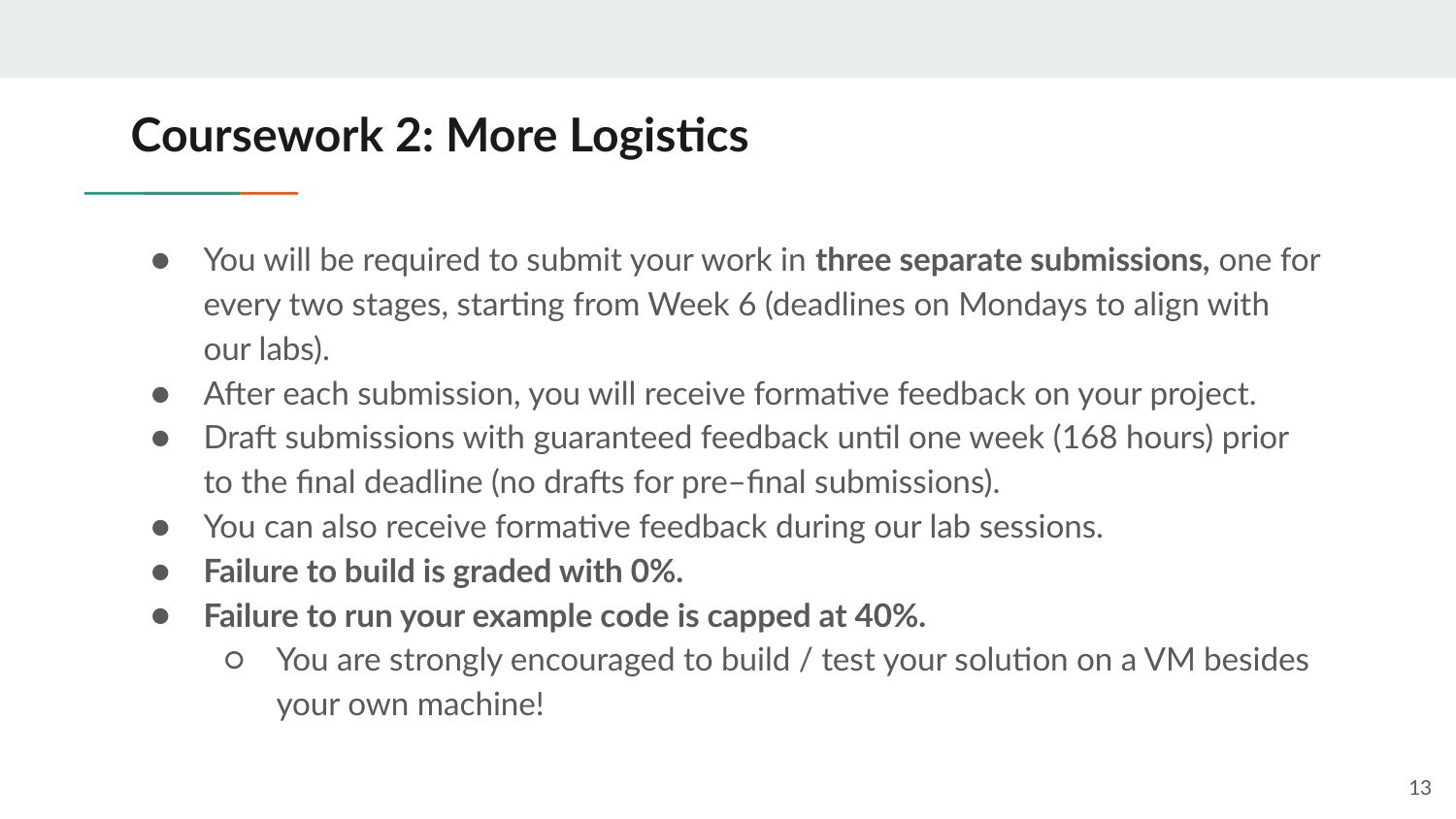

# Coursework 2: More Logistics
You will be required to submit your work in three separate submissions, one for every two stages, starting from Week 6 (deadlines on Mondays to align with our labs).
After each submission, you will receive formative feedback on your project.
Draft submissions with guaranteed feedback until one week (168 hours) prior to the final deadline (no drafts for pre–final submissions).
You can also receive formative feedback during our lab sessions.
Failure to build is graded with 0%.
Failure to run your example code is capped at 40%.
You are strongly encouraged to build / test your solution on a VM besides your own machine!
13